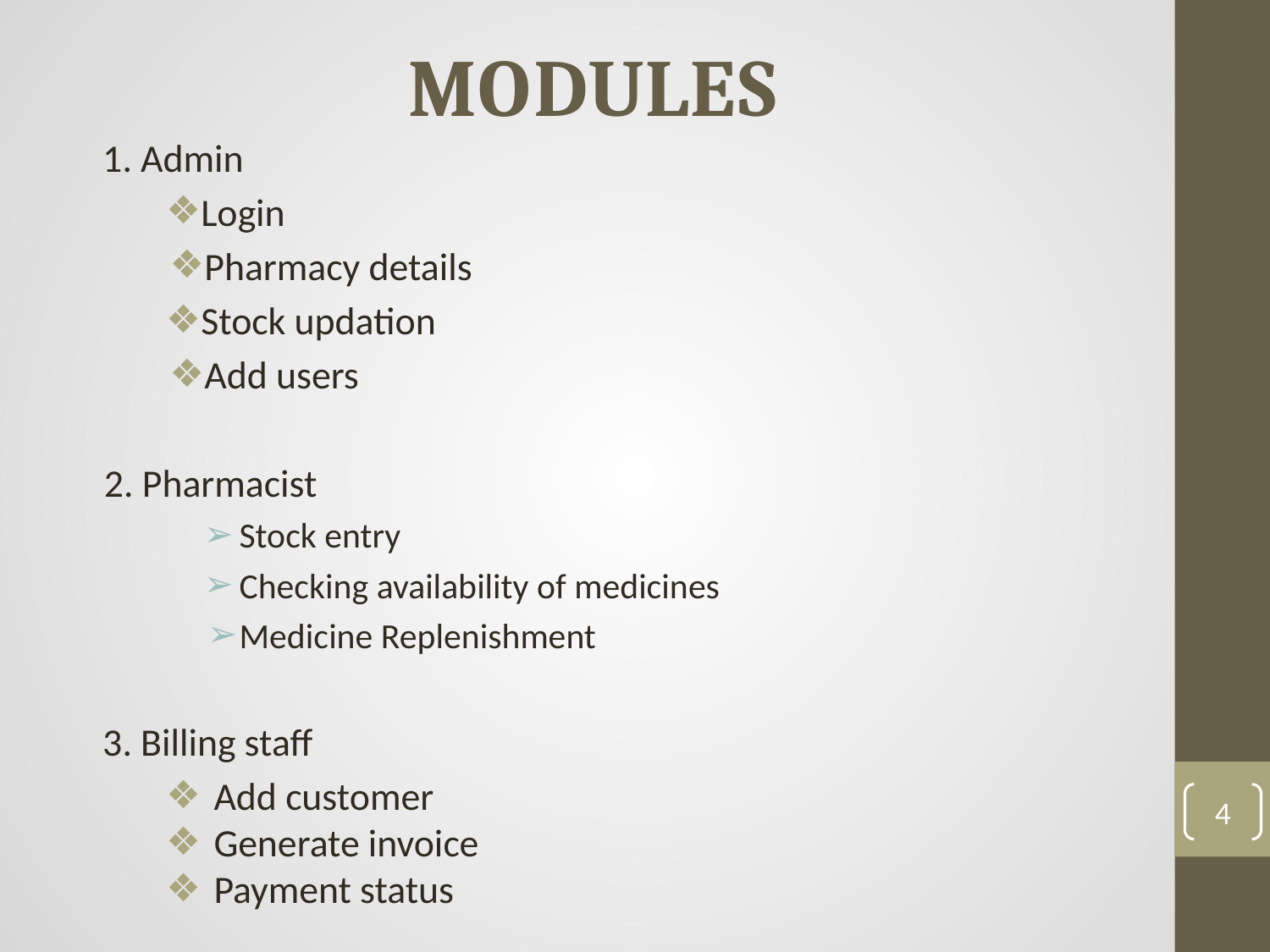

# MODULES
1. Admin
Login
Pharmacy details
Stock updation
Add users

  2. Pharmacist
Stock entry
Checking availability of medicines
Medicine Replenishment

3. Billing staff
Add customer
Generate invoice
Payment status

4